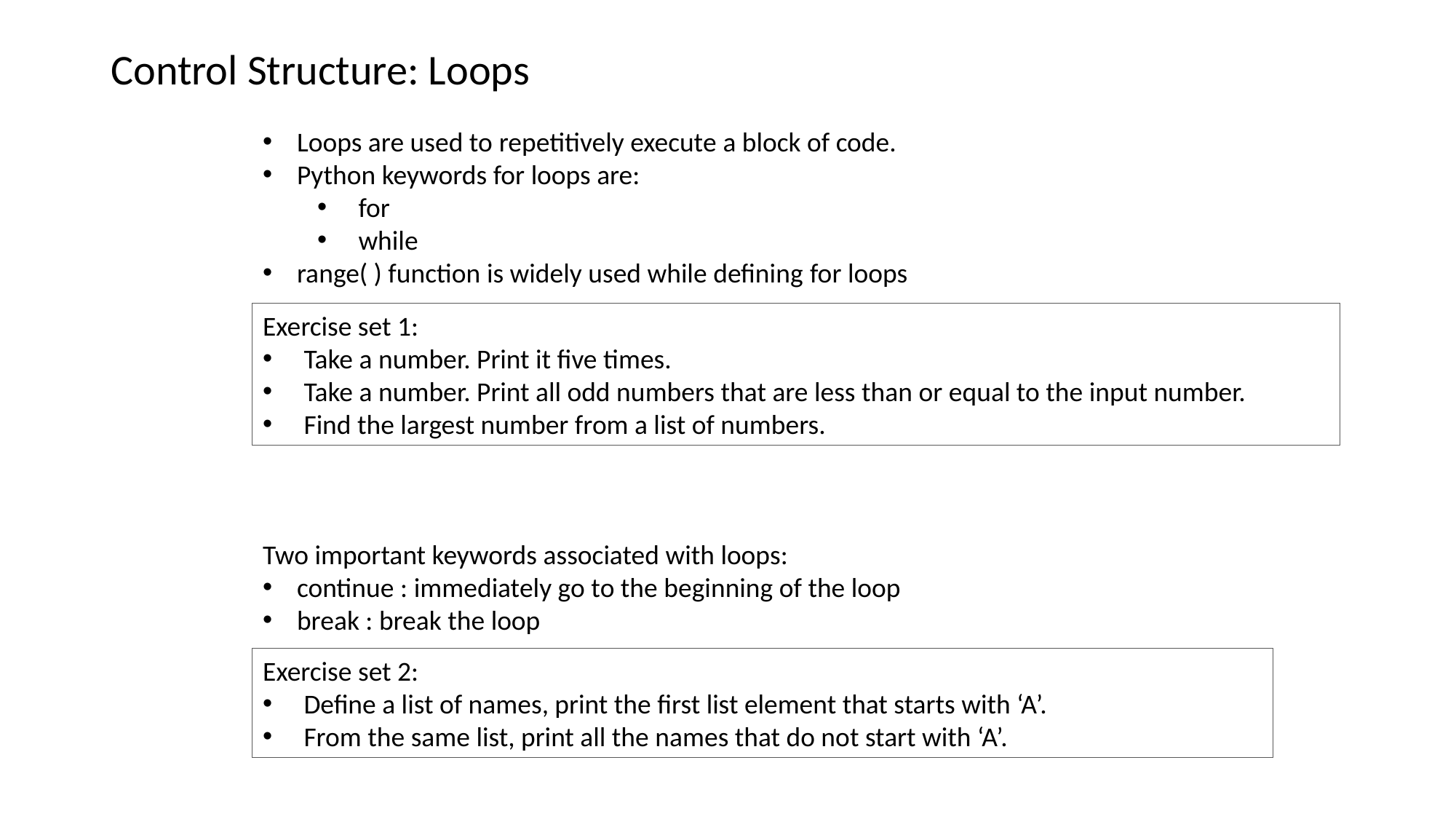

# Control Structure: Loops
Loops are used to repetitively execute a block of code.
Python keywords for loops are:
for
while
range( ) function is widely used while defining for loops
Exercise set 1:
Take a number. Print it five times.
Take a number. Print all odd numbers that are less than or equal to the input number.
Find the largest number from a list of numbers.
Two important keywords associated with loops:
continue : immediately go to the beginning of the loop
break : break the loop
Exercise set 2:
Define a list of names, print the first list element that starts with ‘A’.
From the same list, print all the names that do not start with ‘A’.